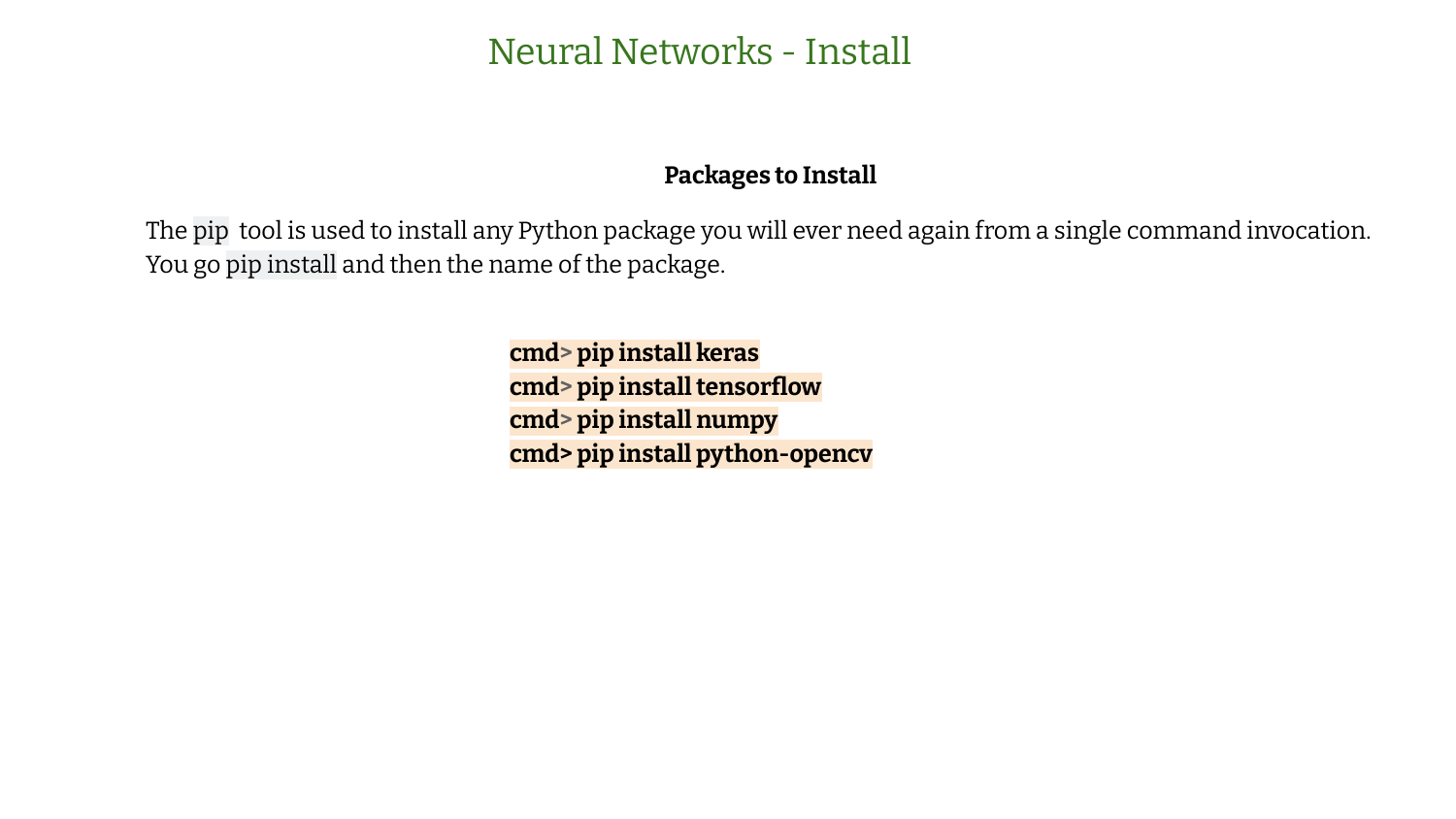

Neural Networks - Install
Packages to Install
The pip  tool is used to install any Python package you will ever need again from a single command invocation. You go pip install and then the name of the package.

cmd> pip install keras
cmd> pip install tensorflow
cmd> pip install numpy
cmd> pip install python-opencv